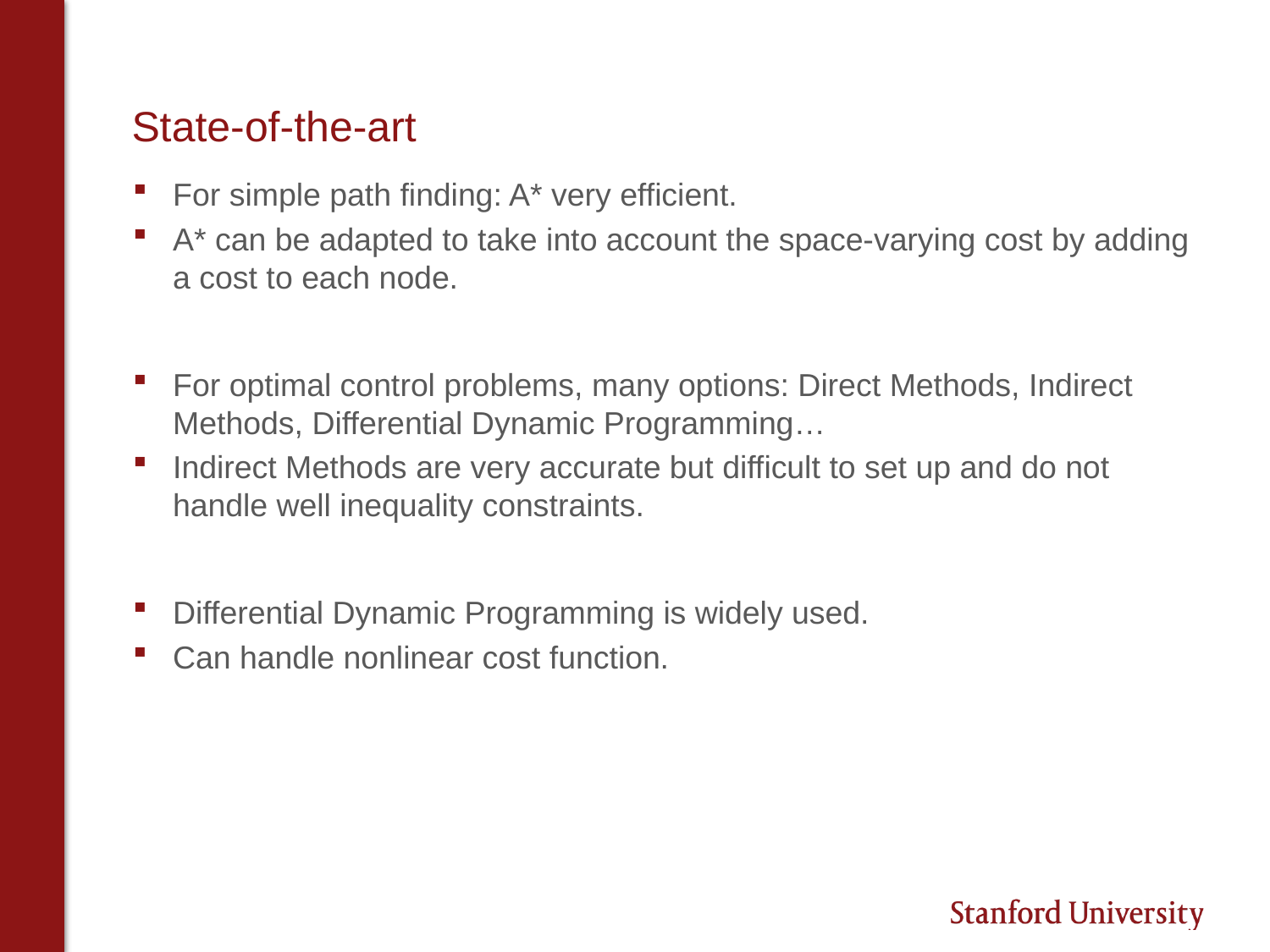

# State-of-the-art
For simple path finding: A* very efficient.
A* can be adapted to take into account the space-varying cost by adding a cost to each node.

For optimal control problems, many options: Direct Methods, Indirect Methods, Differential Dynamic Programming…
Indirect Methods are very accurate but difficult to set up and do not handle well inequality constraints.

Differential Dynamic Programming is widely used.
Can handle nonlinear cost function.